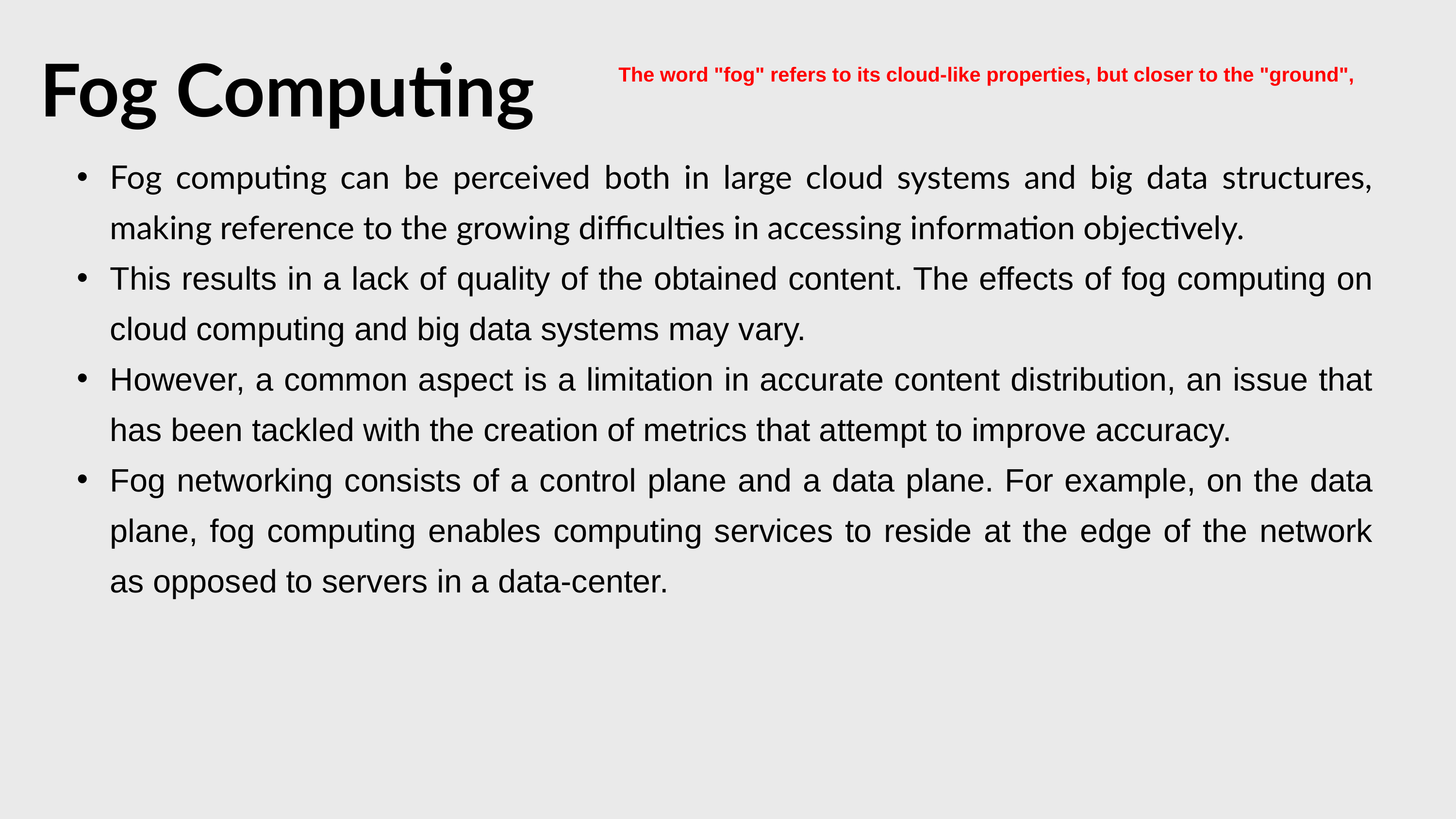

Fog Computing
 The word "fog" refers to its cloud-like properties, but closer to the "ground",
Fog computing can be perceived both in large cloud systems and big data structures, making reference to the growing difficulties in accessing information objectively.
This results in a lack of quality of the obtained content. The effects of fog computing on cloud computing and big data systems may vary.
However, a common aspect is a limitation in accurate content distribution, an issue that has been tackled with the creation of metrics that attempt to improve accuracy.
Fog networking consists of a control plane and a data plane. For example, on the data plane, fog computing enables computing services to reside at the edge of the network as opposed to servers in a data-center.